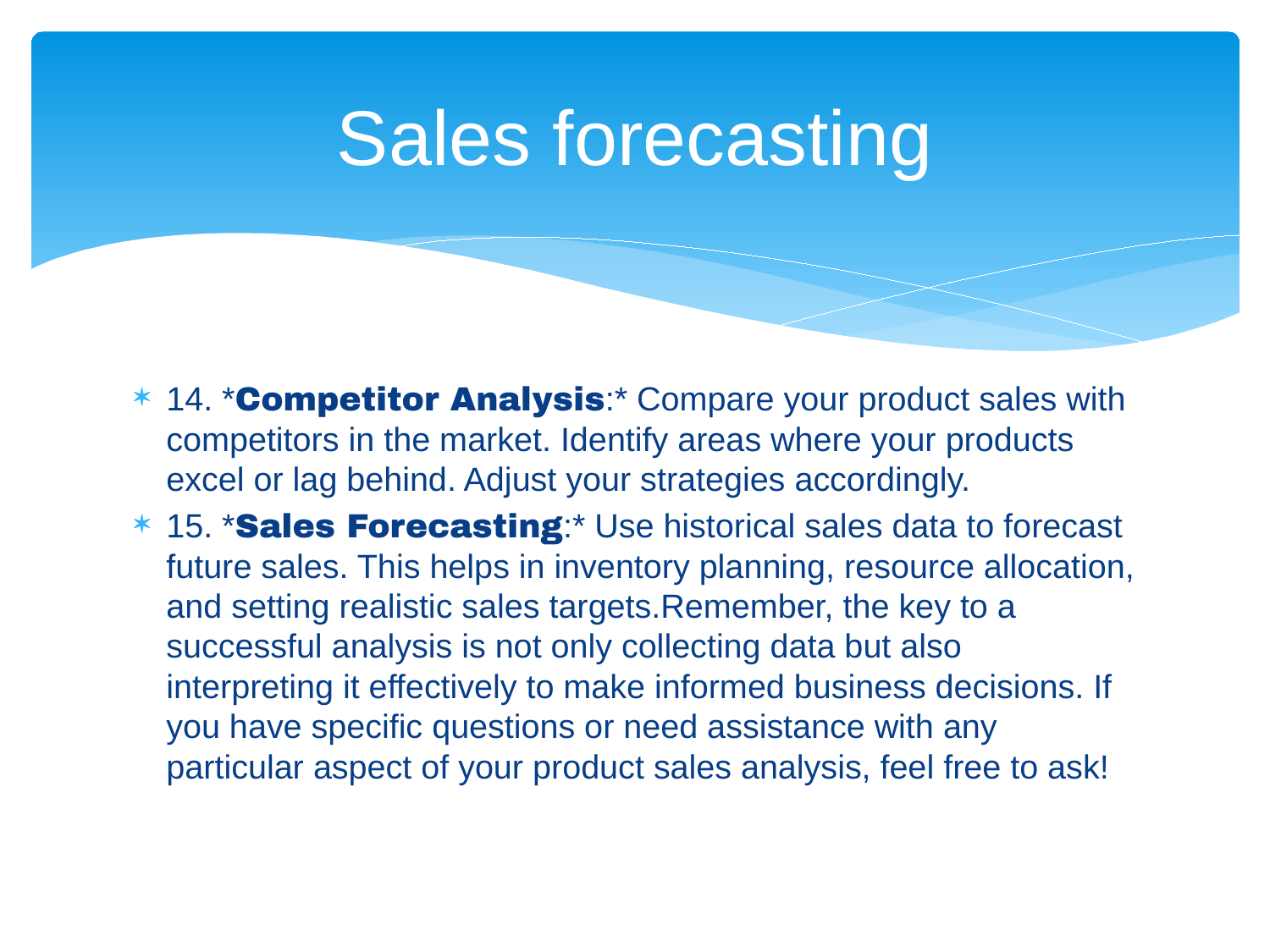

# Sales forecasting
14. *Competitor Analysis:* Compare your product sales with competitors in the market. Identify areas where your products excel or lag behind. Adjust your strategies accordingly.
15. *Sales Forecasting:* Use historical sales data to forecast future sales. This helps in inventory planning, resource allocation, and setting realistic sales targets.Remember, the key to a successful analysis is not only collecting data but also interpreting it effectively to make informed business decisions. If you have specific questions or need assistance with any particular aspect of your product sales analysis, feel free to ask!